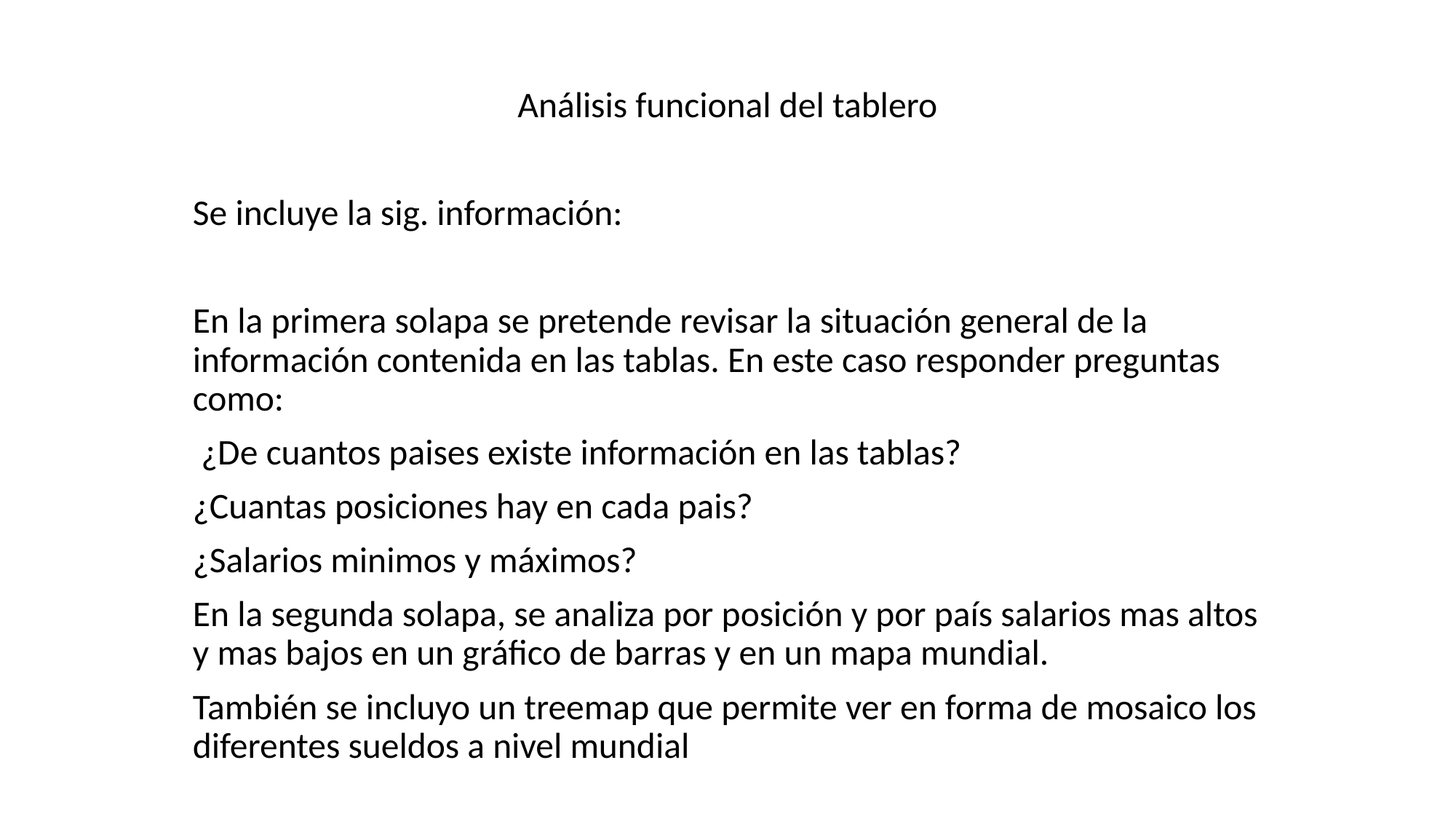

Análisis funcional del tablero

Se incluye la sig. información:

En la primera solapa se pretende revisar la situación general de la información contenida en las tablas. En este caso responder preguntas como:
 ¿De cuantos paises existe información en las tablas?
¿Cuantas posiciones hay en cada pais?
¿Salarios minimos y máximos?
En la segunda solapa, se analiza por posición y por país salarios mas altos y mas bajos en un gráfico de barras y en un mapa mundial.
También se incluyo un treemap que permite ver en forma de mosaico los diferentes sueldos a nivel mundial